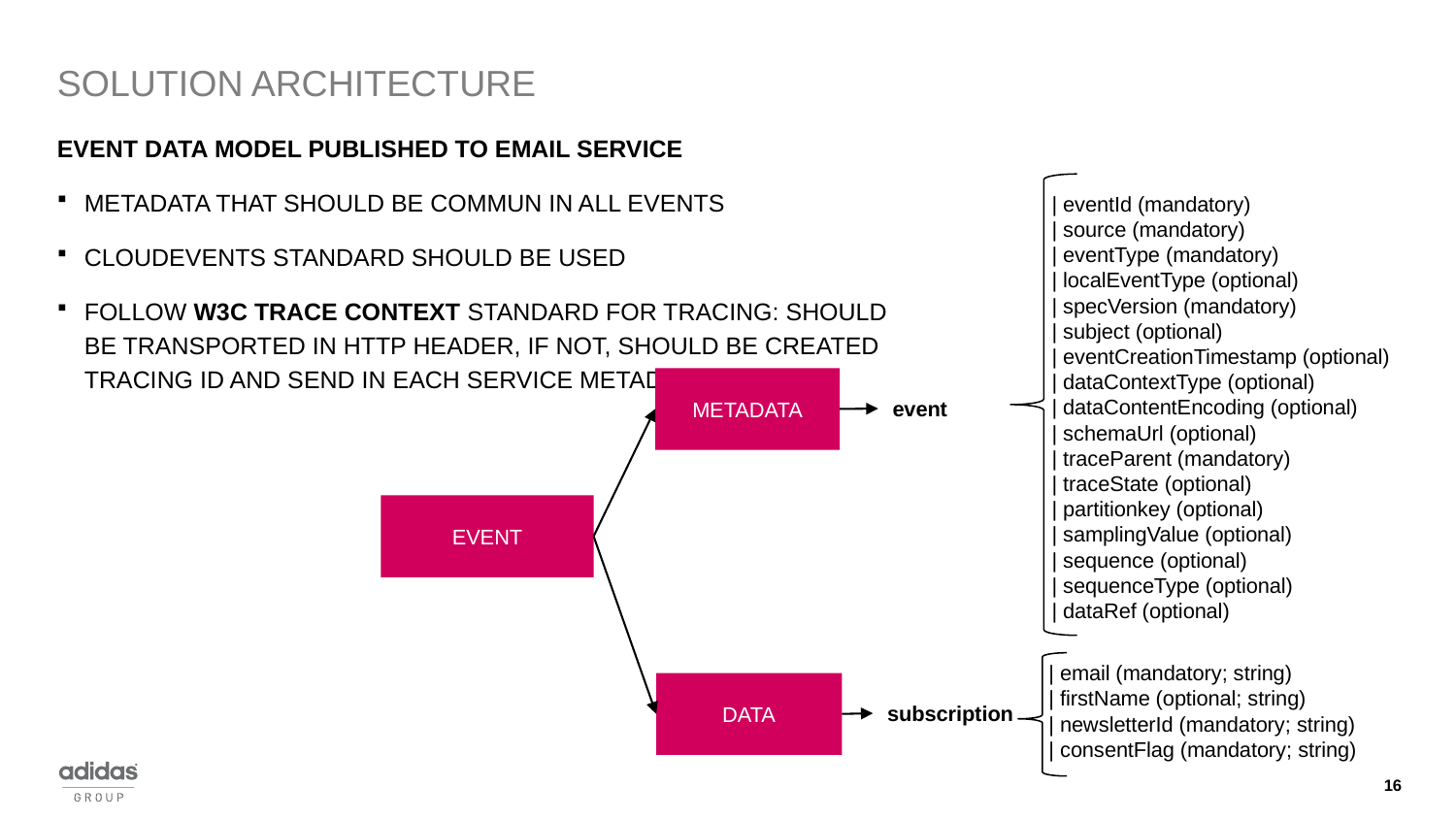

# SOLUTION ARCHITECTURE
EVENT DATA MODEL PUBLISHED TO EMAIL SERVICE
METADATA THAT SHOULD BE COMMUN IN ALL EVENTS
CLOUDEVENTS STANDARD SHOULD BE USED
Follow w3C trace context standard for tracing: should be transported in http header, if not, should be created tracing id and send in each service metadata.

| eventId (mandatory)
| source (mandatory)
| eventType (mandatory)
| localEventType (optional)
| specVersion (mandatory)
| subject (optional)
| eventCreationTimestamp (optional)
| dataContextType (optional)
| dataContentEncoding (optional)
| schemaUrl (optional)
| traceParent (mandatory)
| traceState (optional)
| partitionkey (optional)
| samplingValue (optional)
| sequence (optional)
| sequenceType (optional)
| dataRef (optional)
METADATA
event
EVENT
| email (mandatory; string)
| firstName (optional; string)
| newsletterId (mandatory; string)
| consentFlag (mandatory; string)

DATA
subscription
16